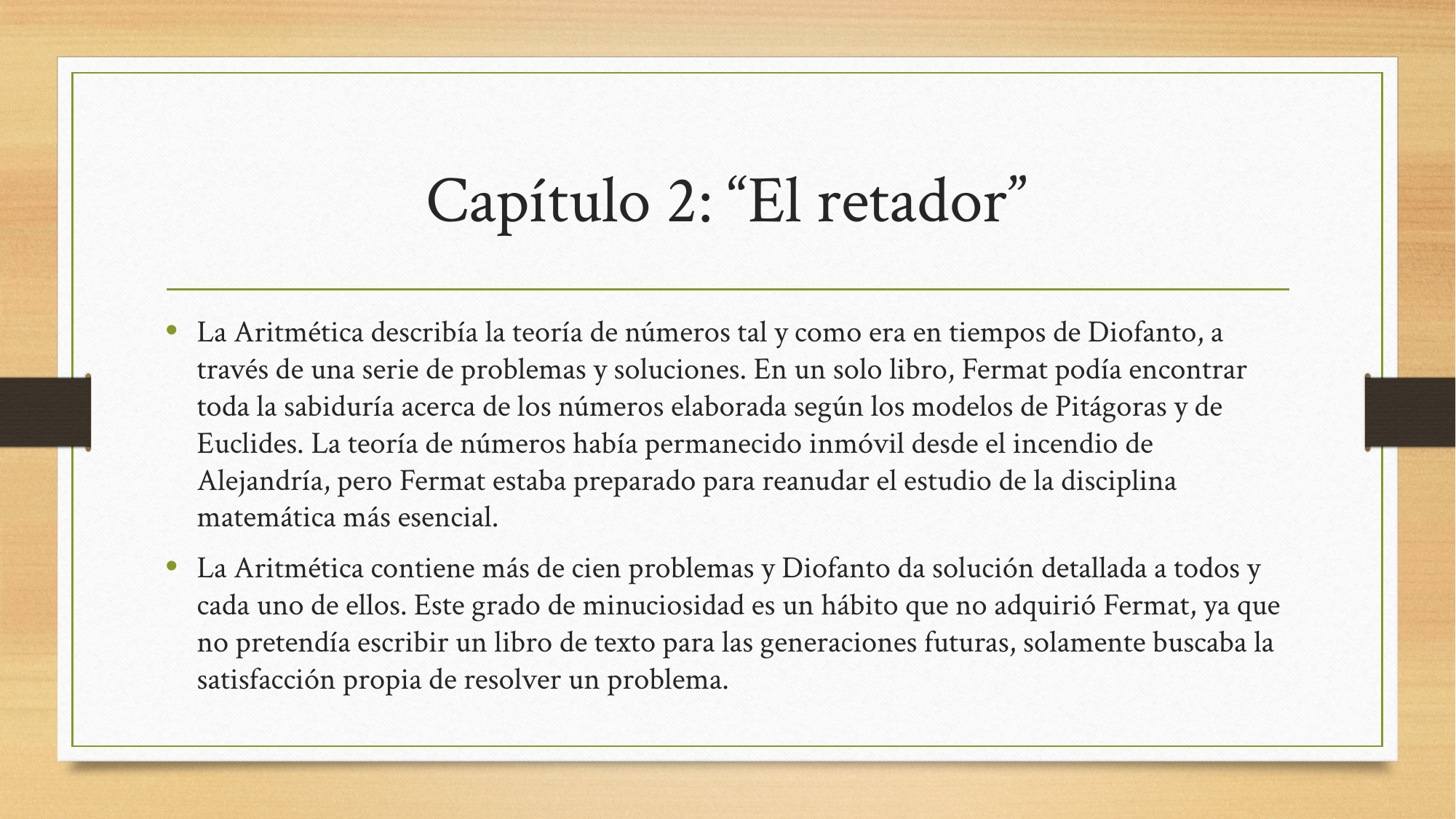

# Capítulo 2: “El retador”
La Aritmética describía la teoría de números tal y como era en tiempos de Diofanto, a través de una serie de problemas y soluciones. En un solo libro, Fermat podía encontrar toda la sabiduría acerca de los números elaborada según los modelos de Pitágoras y de Euclides. La teoría de números había permanecido inmóvil desde el incendio de Alejandría, pero Fermat estaba preparado para reanudar el estudio de la disciplina matemática más esencial.
La Aritmética contiene más de cien problemas y Diofanto da solución detallada a todos y cada uno de ellos. Este grado de minuciosidad es un hábito que no adquirió Fermat, ya que no pretendía escribir un libro de texto para las generaciones futuras, solamente buscaba la satisfacción propia de resolver un problema.